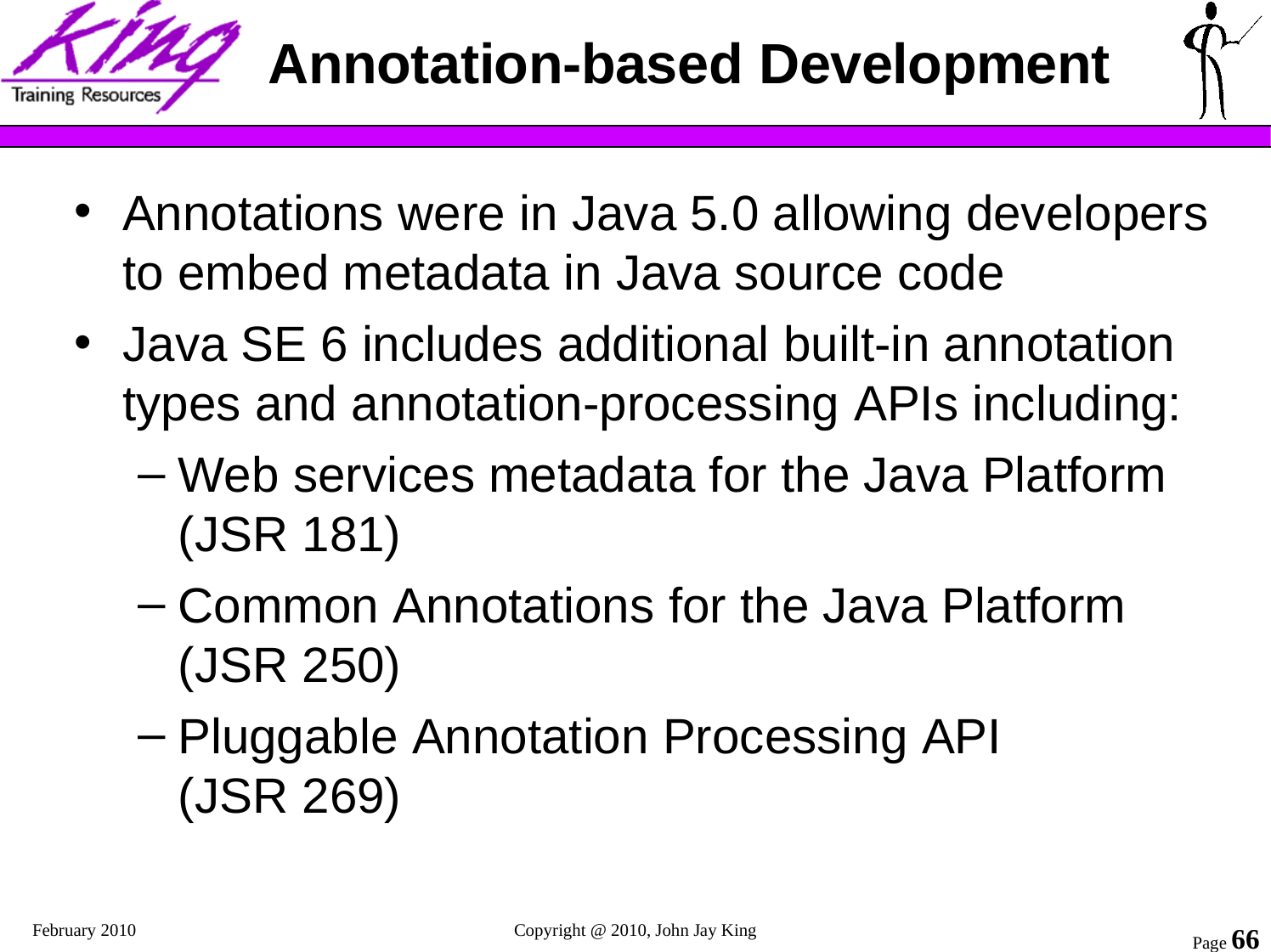

# Annotation-based Development
Annotations were in Java 5.0 allowing developers to embed metadata in Java source code
Java SE 6 includes additional built-in annotation types and annotation-processing APIs including:
Web services metadata for the Java Platform (JSR 181)
Common Annotations for the Java Platform (JSR 250)
Pluggable Annotation Processing API (JSR 269)
February 2010
Copyright @ 2010, John Jay King
Page 66